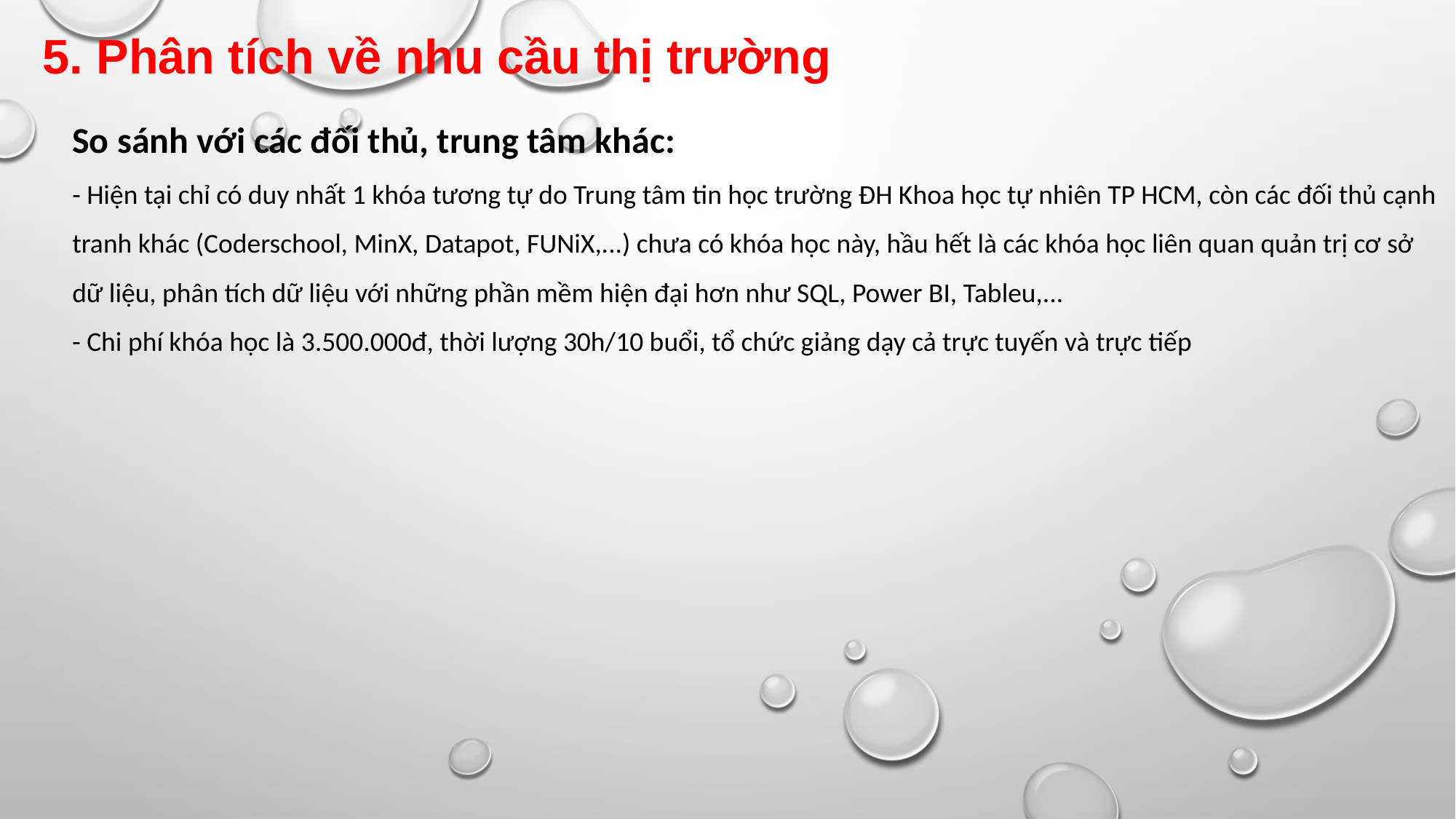

5. Phân tích về nhu cầu thị trường
So sánh với các đối thủ, trung tâm khác:
- Hiện tại chỉ có duy nhất 1 khóa tương tự do Trung tâm tin học trường ĐH Khoa học tự nhiên TP HCM, còn các đối thủ cạnh tranh khác (Coderschool, MinX, Datapot, FUNiX,...) chưa có khóa học này, hầu hết là các khóa học liên quan quản trị cơ sở dữ liệu, phân tích dữ liệu với những phần mềm hiện đại hơn như SQL, Power BI, Tableu,...
- Chi phí khóa học là 3.500.000đ, thời lượng 30h/10 buổi, tổ chức giảng dạy cả trực tuyến và trực tiếp